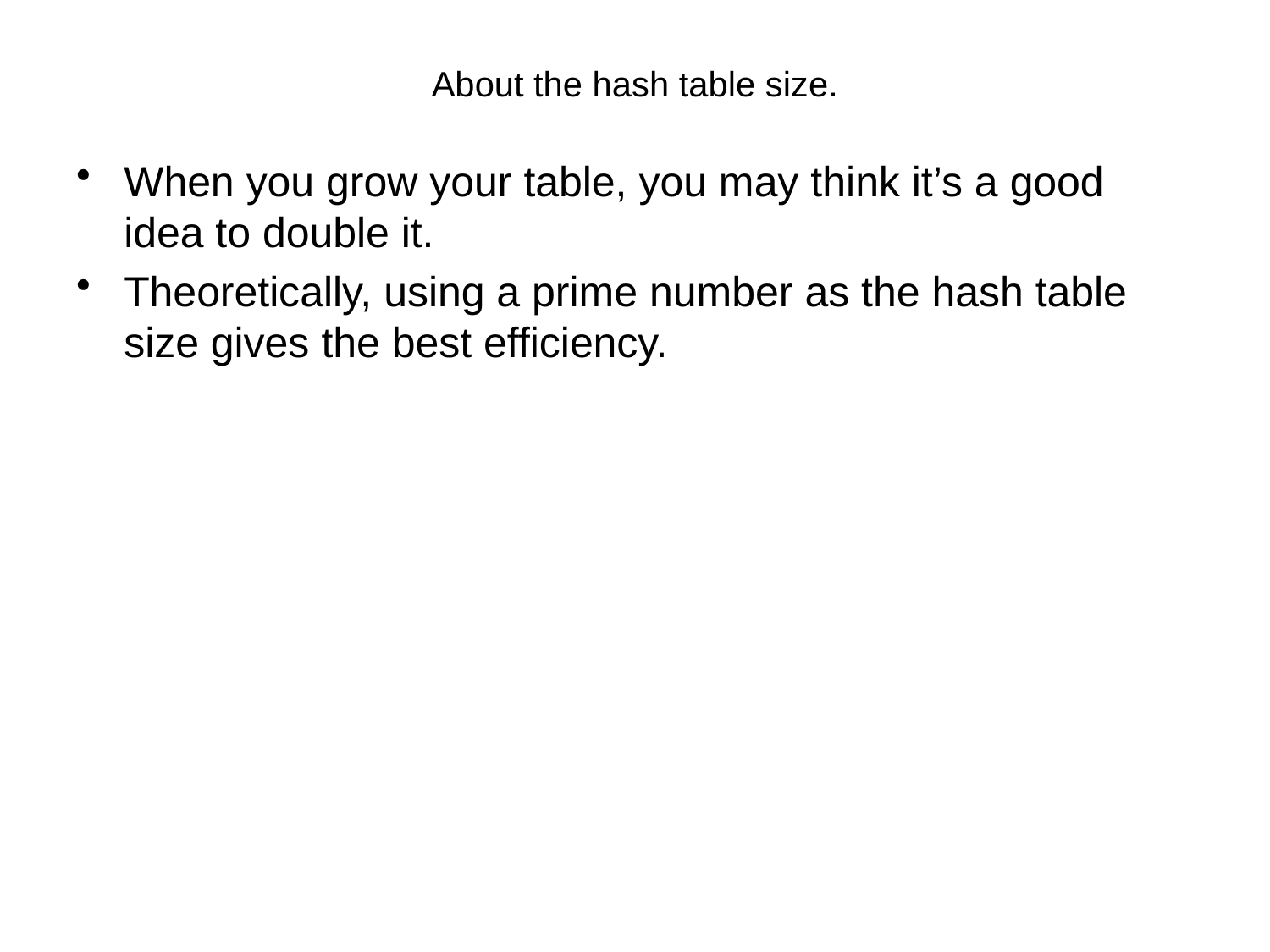

# About the hash table size.
When you grow your table, you may think it’s a good idea to double it.
Theoretically, using a prime number as the hash table size gives the best efficiency.